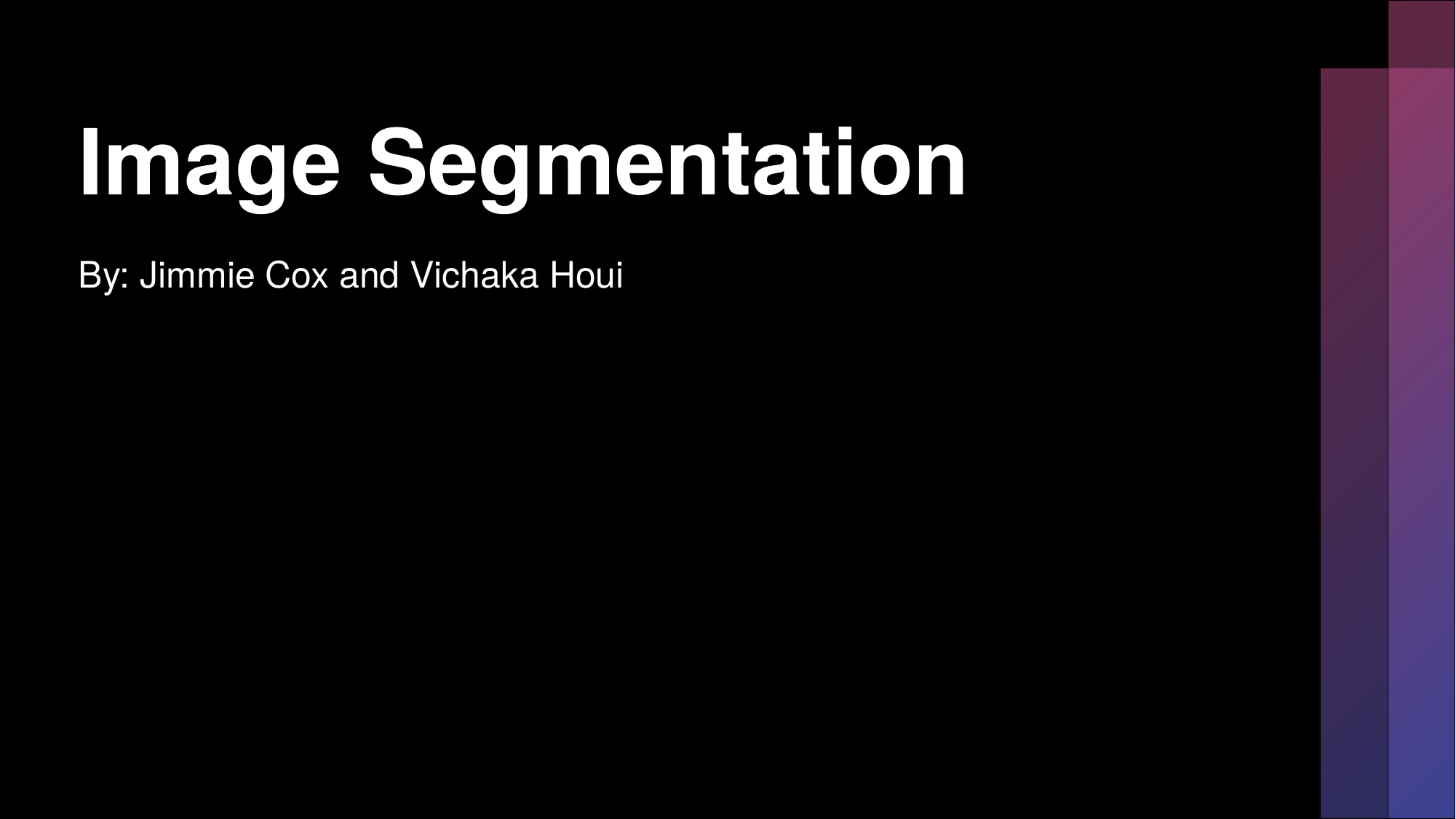

# Image Segmentation
By: Jimmie Cox and Vichaka Houi